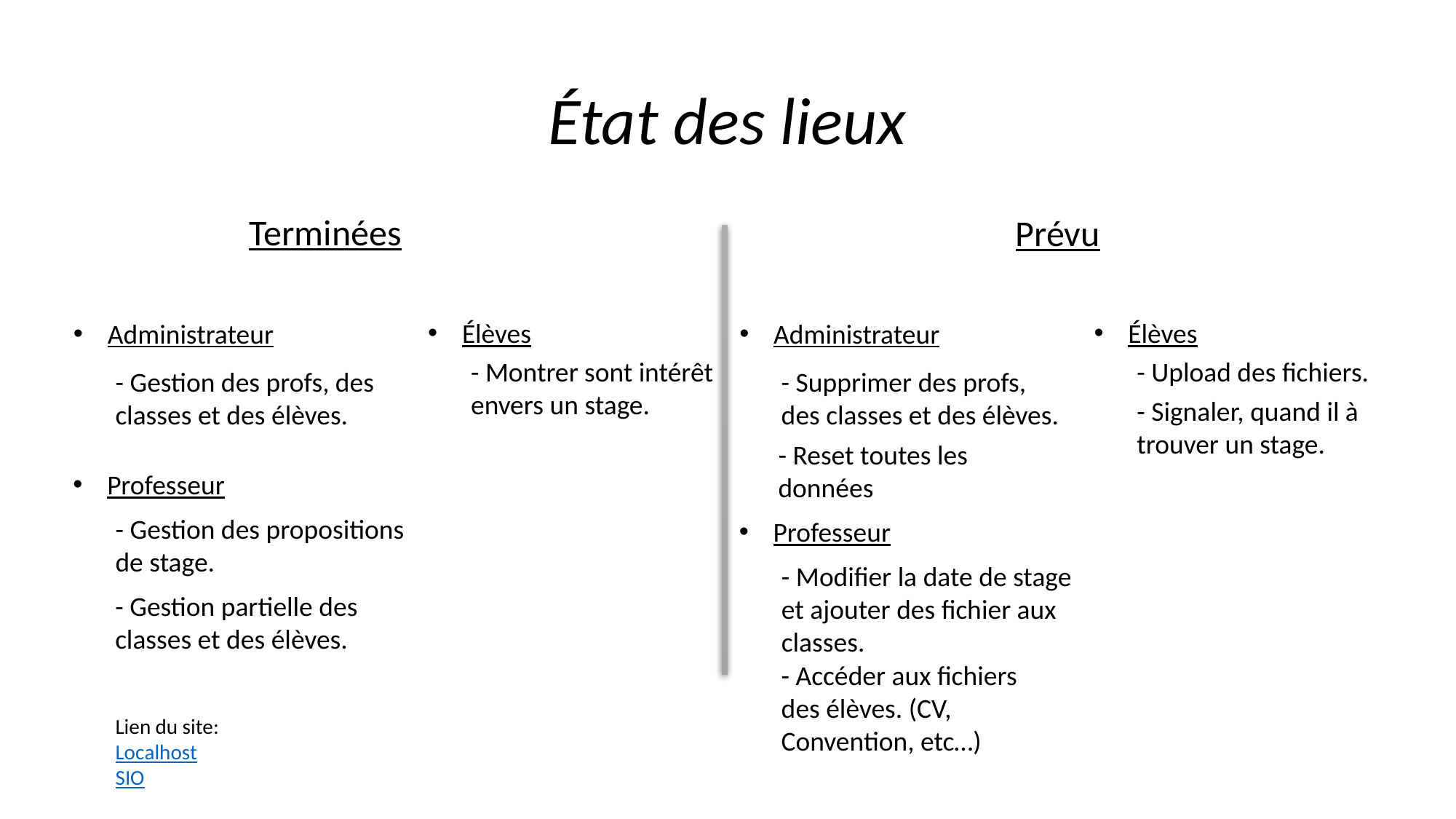

# État des lieux
Terminées
Prévu

Élèves
Élèves
Administrateur
Administrateur
- Montrer sont intérêt envers un stage.
- Upload des fichiers.
- Gestion des profs, des classes et des élèves.
- Supprimer des profs, des classes et des élèves.
- Signaler, quand il à trouver un stage.
- Reset toutes les données
Professeur
- Gestion des propositions de stage.
Professeur
- Modifier la date de stage et ajouter des fichier aux classes.
- Gestion partielle des classes et des élèves.
- Accéder aux fichiers des élèves. (CV, Convention, etc…)
Lien du site:
Localhost
SIO